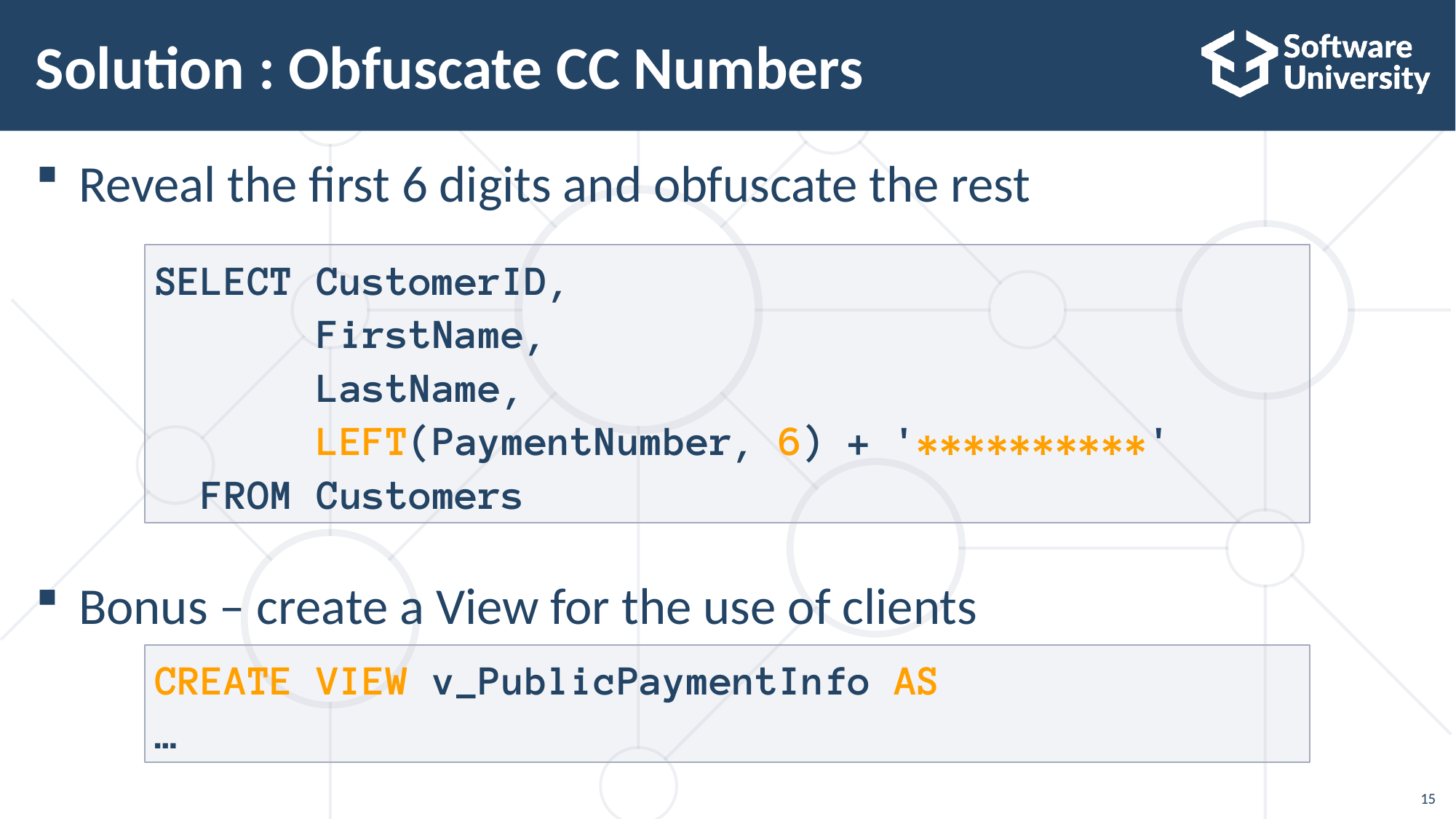

# Solution : Obfuscate CC Numbers
Reveal the first 6 digits and obfuscate the rest

Bonus – create a View for the use of clients
SELECT CustomerID,
       FirstName,
       LastName,
       LEFT(PaymentNumber, 6) + '**********'
  FROM Customers
CREATE VIEW v_PublicPaymentInfo AS
…
15